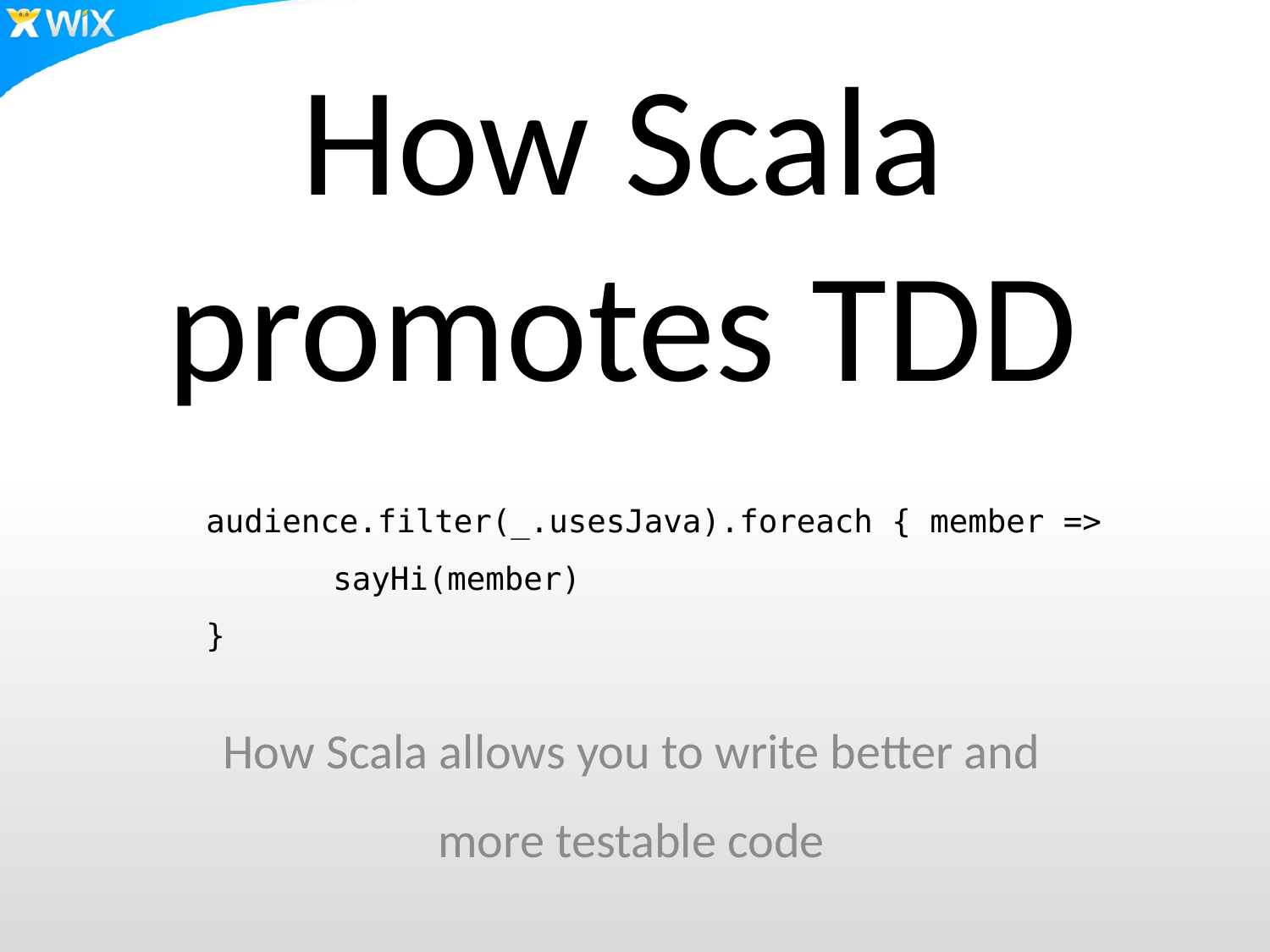

# How Scala promotes TDD
audience.filter(_.usesJava).foreach { member =>
	sayHi(member)
}
How Scala allows you to write better and more testable code